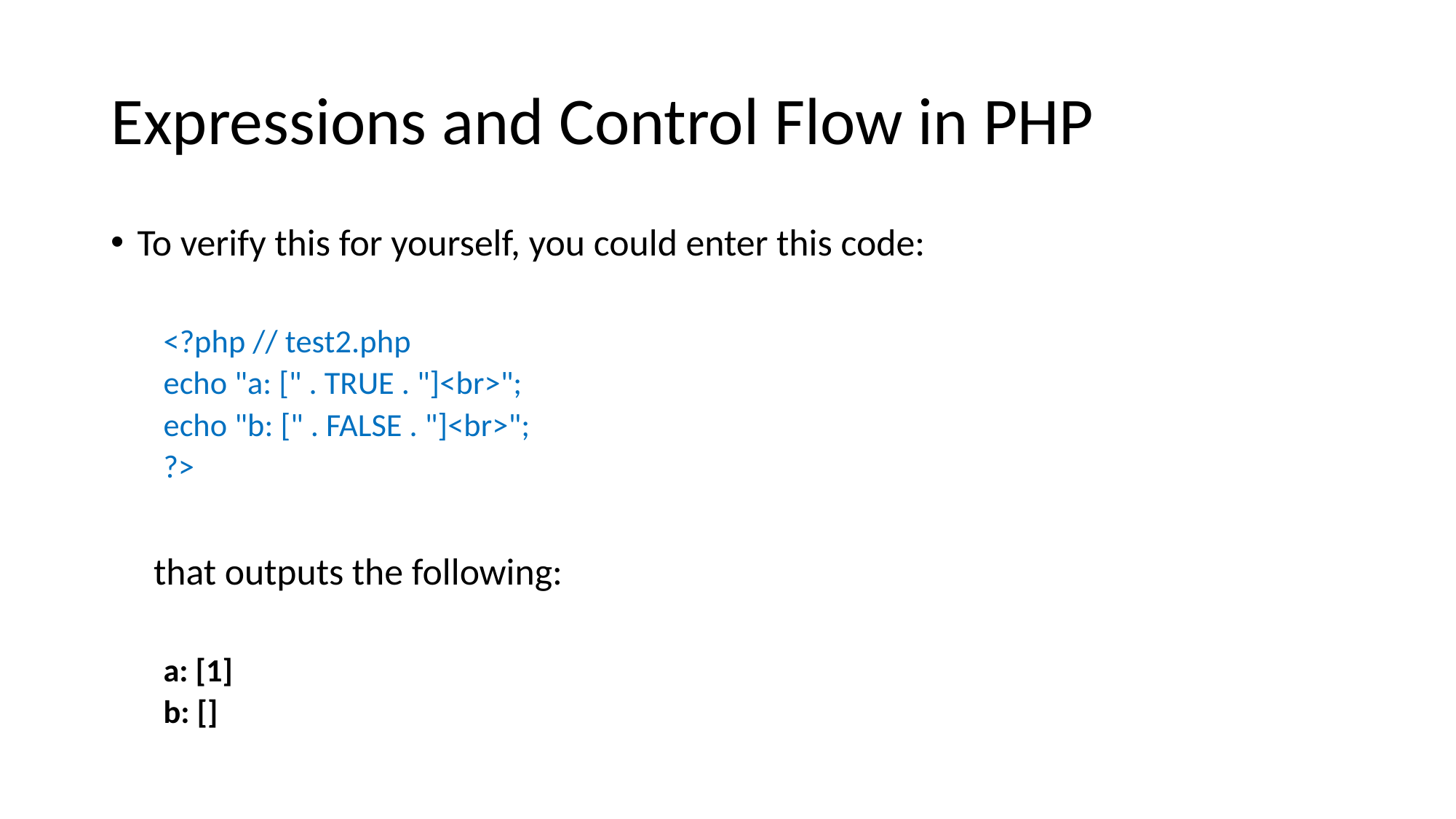

# Expressions and Control Flow in PHP
To verify this for yourself, you could enter this code:

<?php // test2.php
	echo "a: [" . TRUE . "]<br>";
	echo "b: [" . FALSE . "]<br>";
?>

     that outputs the following:

a: [1]
b: []